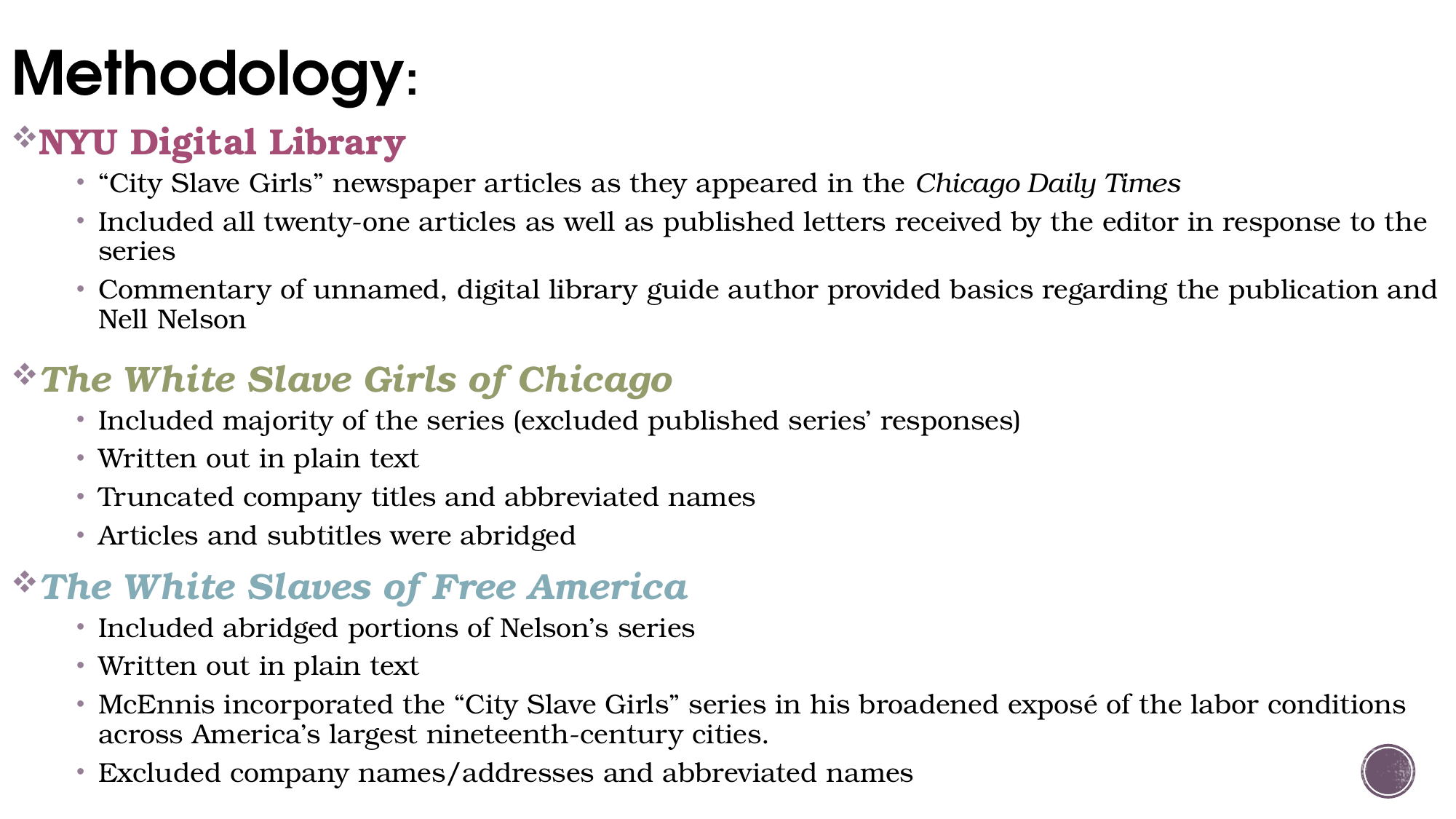

# Methodology:
NYU Digital Library
“City Slave Girls” newspaper articles as they appeared in the Chicago Daily Times
Included all twenty-one articles as well as published letters received by the editor in response to the series
Commentary of unnamed, digital library guide author provided basics regarding the publication and Nell Nelson

The White Slave Girls of Chicago
Included majority of the series (excluded published series’ responses)
Written out in plain text
Truncated company titles and abbreviated names
Articles and subtitles were abridged

The White Slaves of Free America
Included abridged portions of Nelson’s series
Written out in plain text
McEnnis incorporated the “City Slave Girls” series in his broadened exposé of the labor conditions across America’s largest nineteenth-century cities.
Excluded company names/addresses and abbreviated names